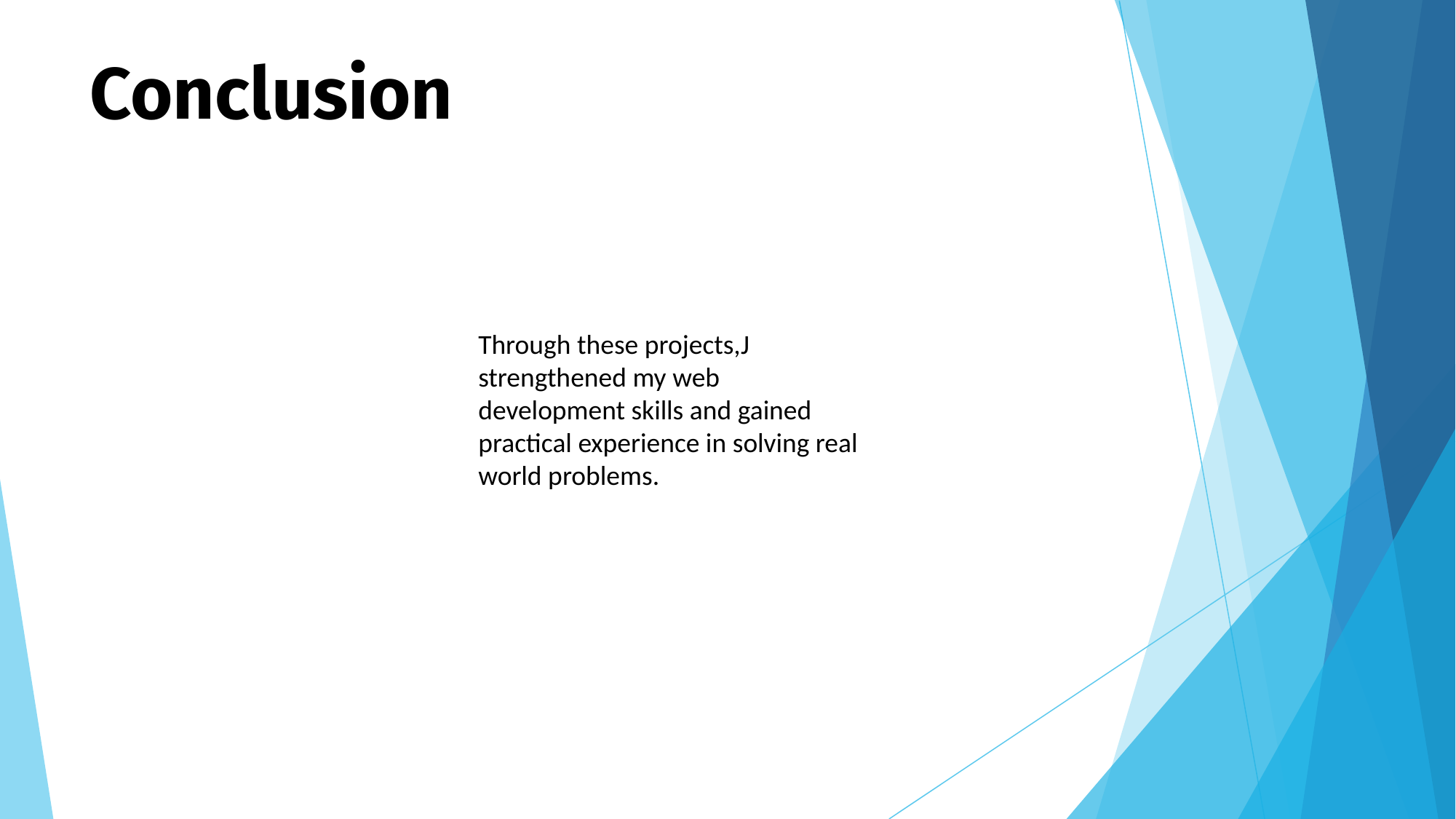

# Conclusion
Through these projects,J strengthened my web development skills and gained practical experience in solving real world problems.